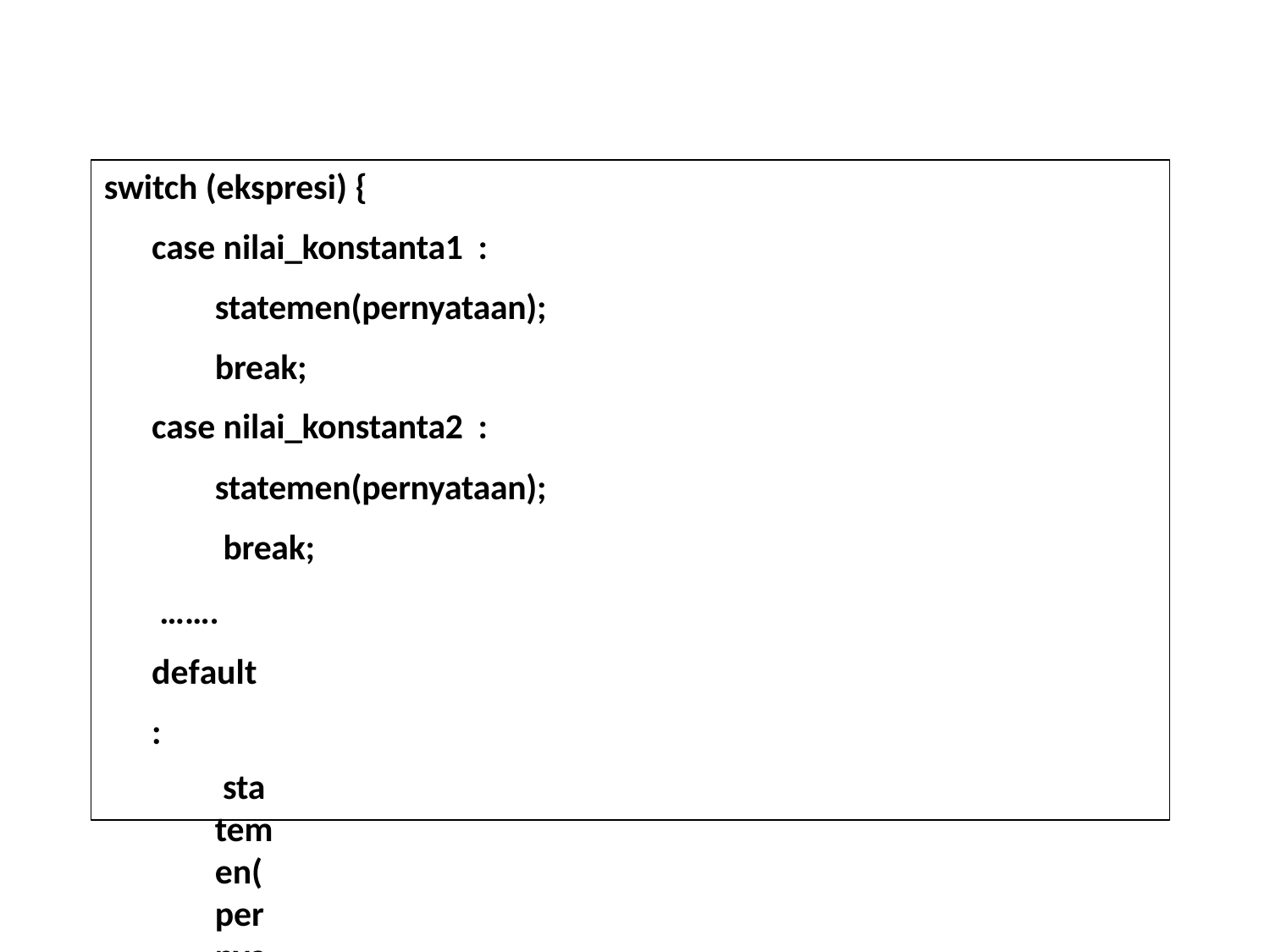

# SWITCH (3)
switch (ekspresi) {
case nilai_konstanta1 :
statemen(pernyataan);
break;
case nilai_konstanta2 :
statemen(pernyataan);  break;
…….  default :
statemen(pernyataan)_alternatif;
}